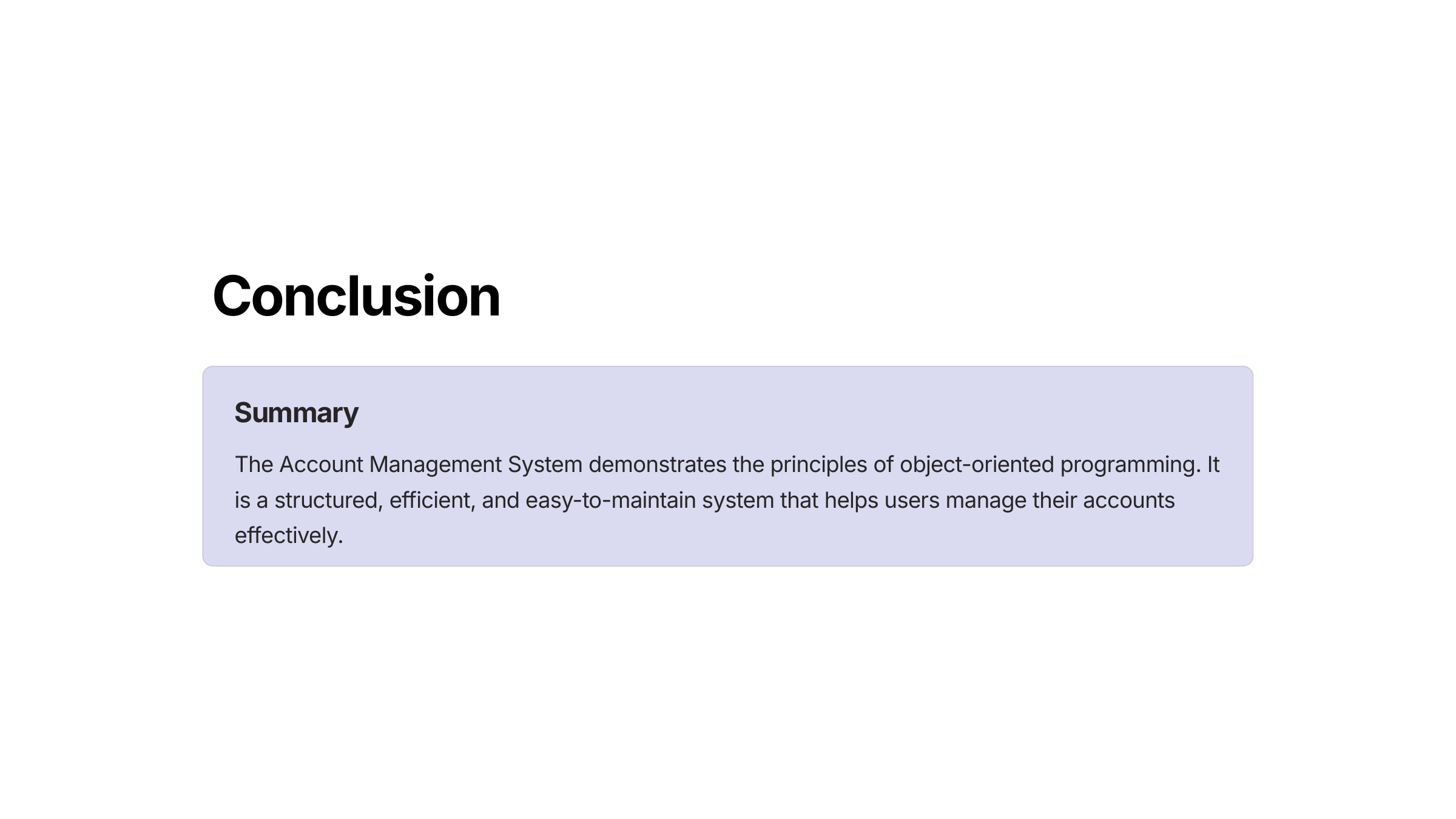

Conclusion

Summary
The Account Management System demonstrates the principles of object-oriented programming. It is a structured, efficient, and easy-to-maintain system that helps users manage their accounts effectively.